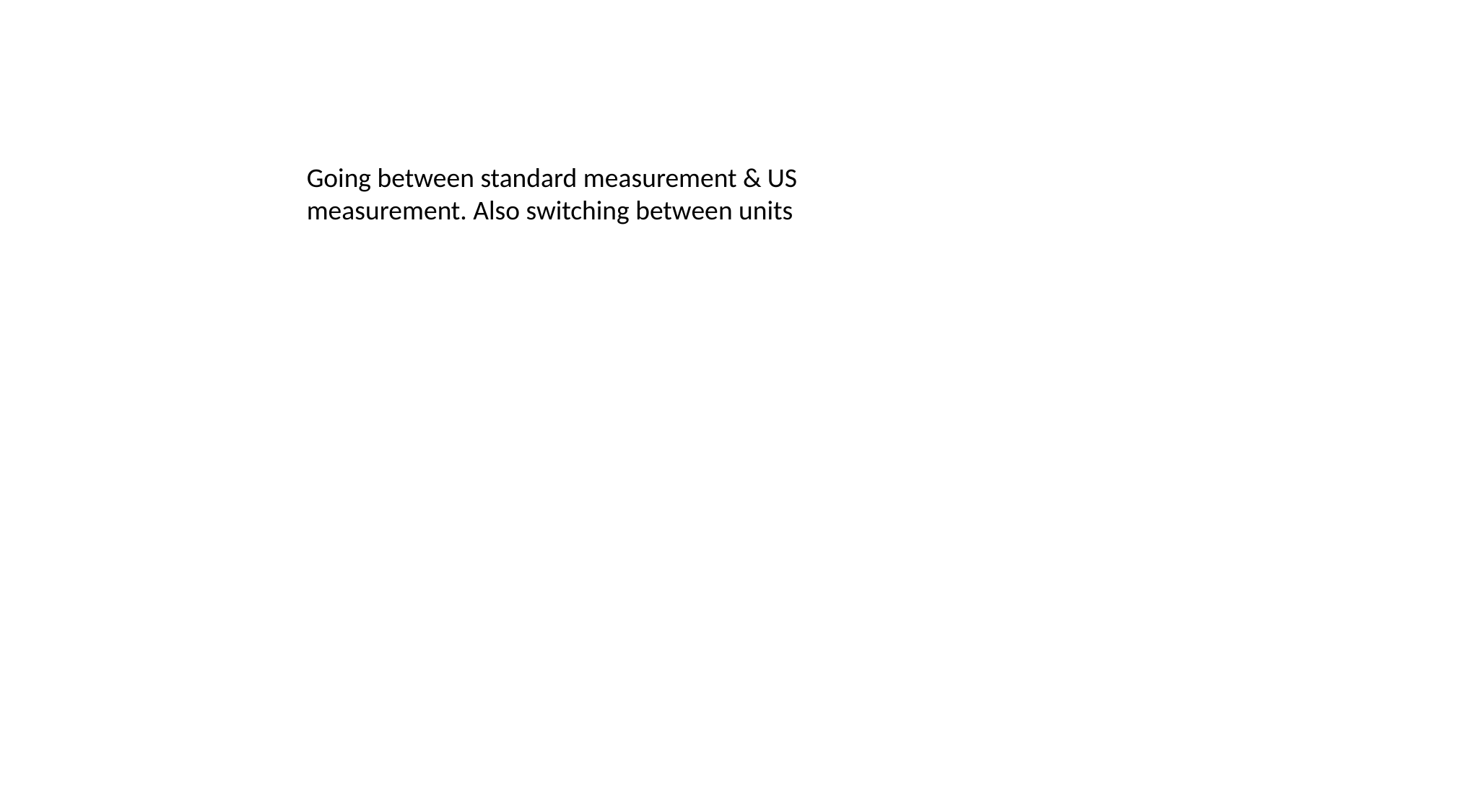

Going between standard measurement & US measurement. Also switching between units